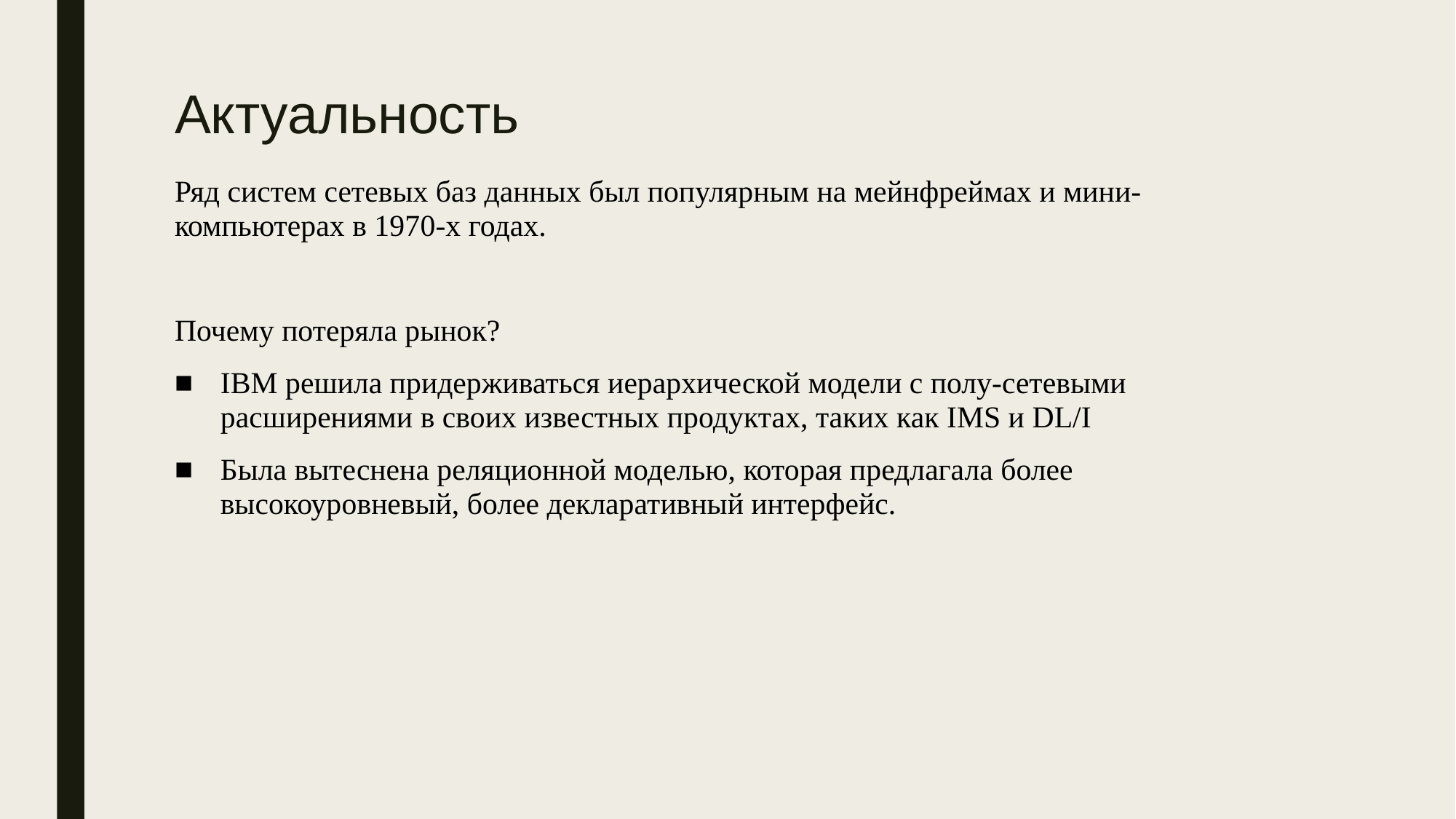

# Актуальность
Ряд систем сетевых баз данных был популярным на мейнфреймах и мини-компьютерах в 1970-х годах.

Почему потеряла рынок?
IBM решила придерживаться иерархической модели с полу-сетевыми расширениями в своих известных продуктах, таких как IMS и DL/I
Была вытеснена реляционной моделью, которая предлагала более высокоуровневый, более декларативный интерфейс.